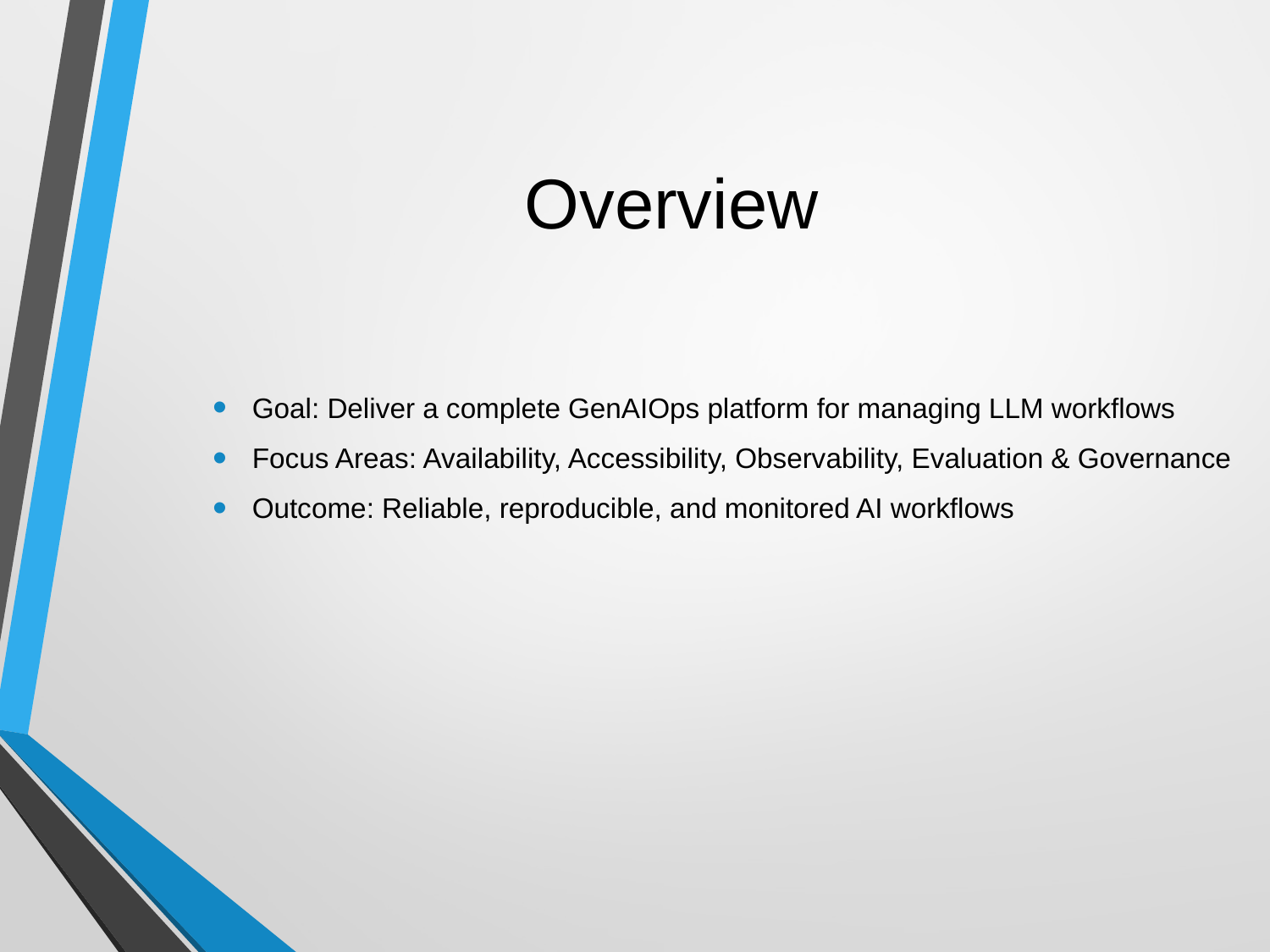

# Overview

Goal: Deliver a complete GenAIOps platform for managing LLM workflows
Focus Areas: Availability, Accessibility, Observability, Evaluation & Governance
Outcome: Reliable, reproducible, and monitored AI workflows